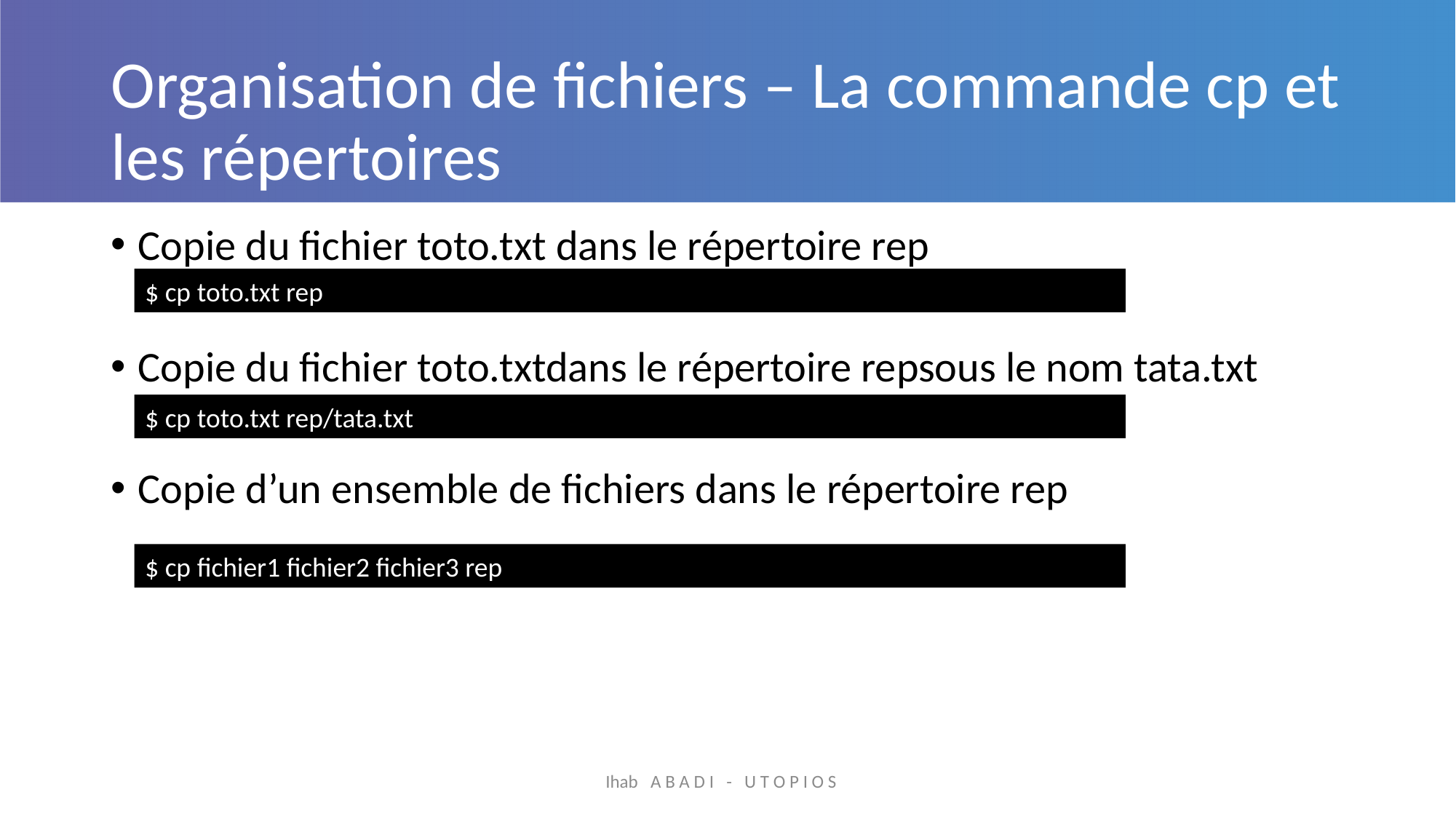

# Organisation de fichiers – La commande cp et les répertoires
Copie du fichier toto.txt dans le répertoire rep

Copie du fichier toto.txtdans le répertoire repsous le nom tata.txt

Copie d’un ensemble de fichiers dans le répertoire rep
$ cp toto.txt rep
$ cp toto.txt rep/tata.txt
$ cp fichier1 fichier2 fichier3 rep
Ihab   A B A D I   -   U T O P I O S